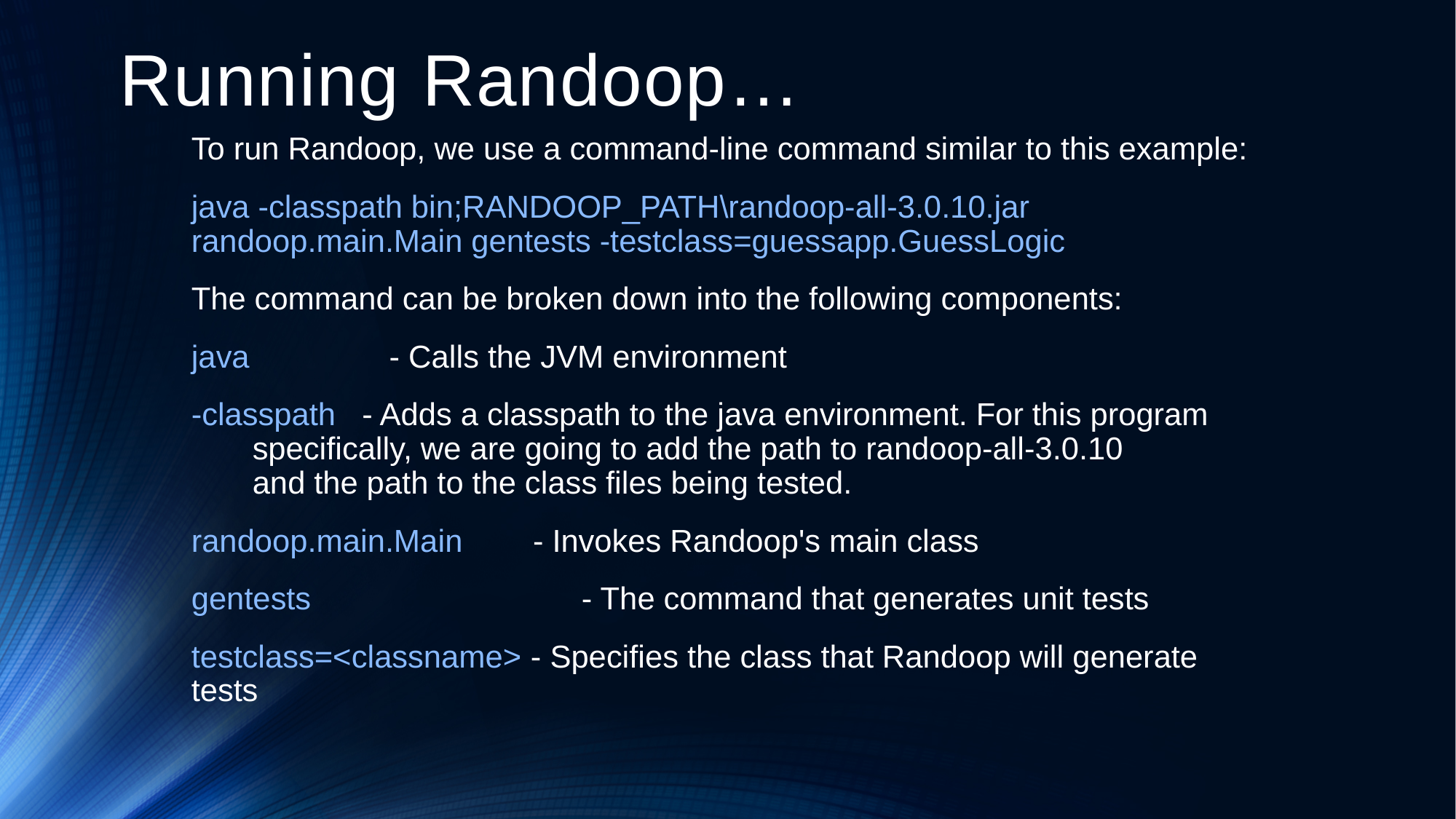

# Running Randoop…
To run Randoop, we use a command-line command similar to this example:
java -classpath bin;RANDOOP_PATH\randoop-all-3.0.10.jar randoop.main.Main gentests -testclass=guessapp.GuessLogic
The command can be broken down into the following components:
java                - Calls the JVM environment
-classpath   - Adds a classpath to the java environment. For this program 	          specifically, we are going to add the path to randoop-all-3.0.10    	          and the path to the class files being tested.
randoop.main.Main        - Invokes Randoop's main class
gentests                               - The command that generates unit tests
testclass=<classname> - Specifies the class that Randoop will generate tests